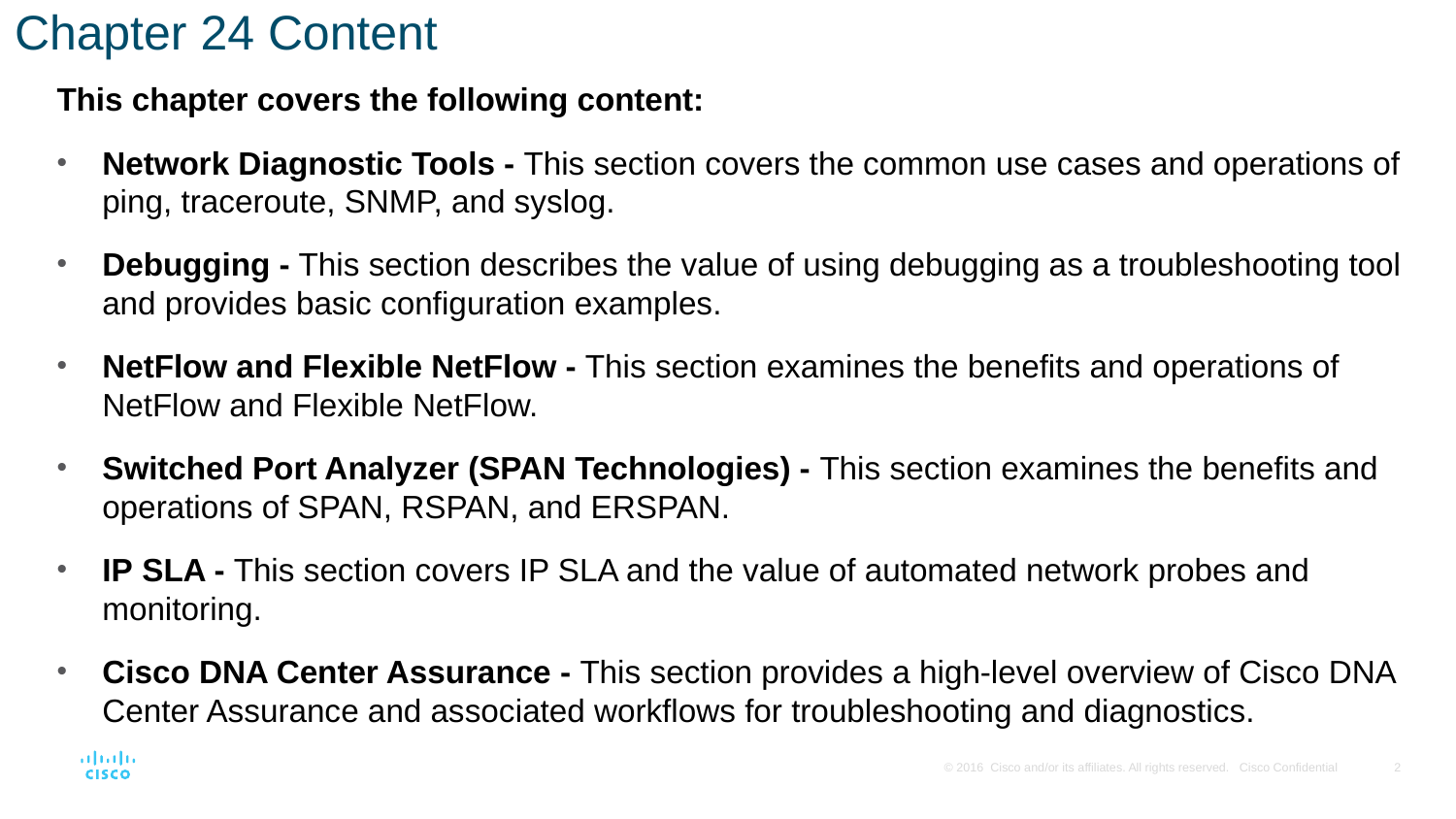

# Chapter 24 Content
This chapter covers the following content:
Network Diagnostic Tools - This section covers the common use cases and operations of ping, traceroute, SNMP, and syslog.
Debugging - This section describes the value of using debugging as a troubleshooting tool and provides basic configuration examples.
NetFlow and Flexible NetFlow - This section examines the benefits and operations of NetFlow and Flexible NetFlow.
Switched Port Analyzer (SPAN Technologies) - This section examines the benefits and operations of SPAN, RSPAN, and ERSPAN.
IP SLA - This section covers IP SLA and the value of automated network probes and monitoring.
Cisco DNA Center Assurance - This section provides a high-level overview of Cisco DNA Center Assurance and associated workflows for troubleshooting and diagnostics.